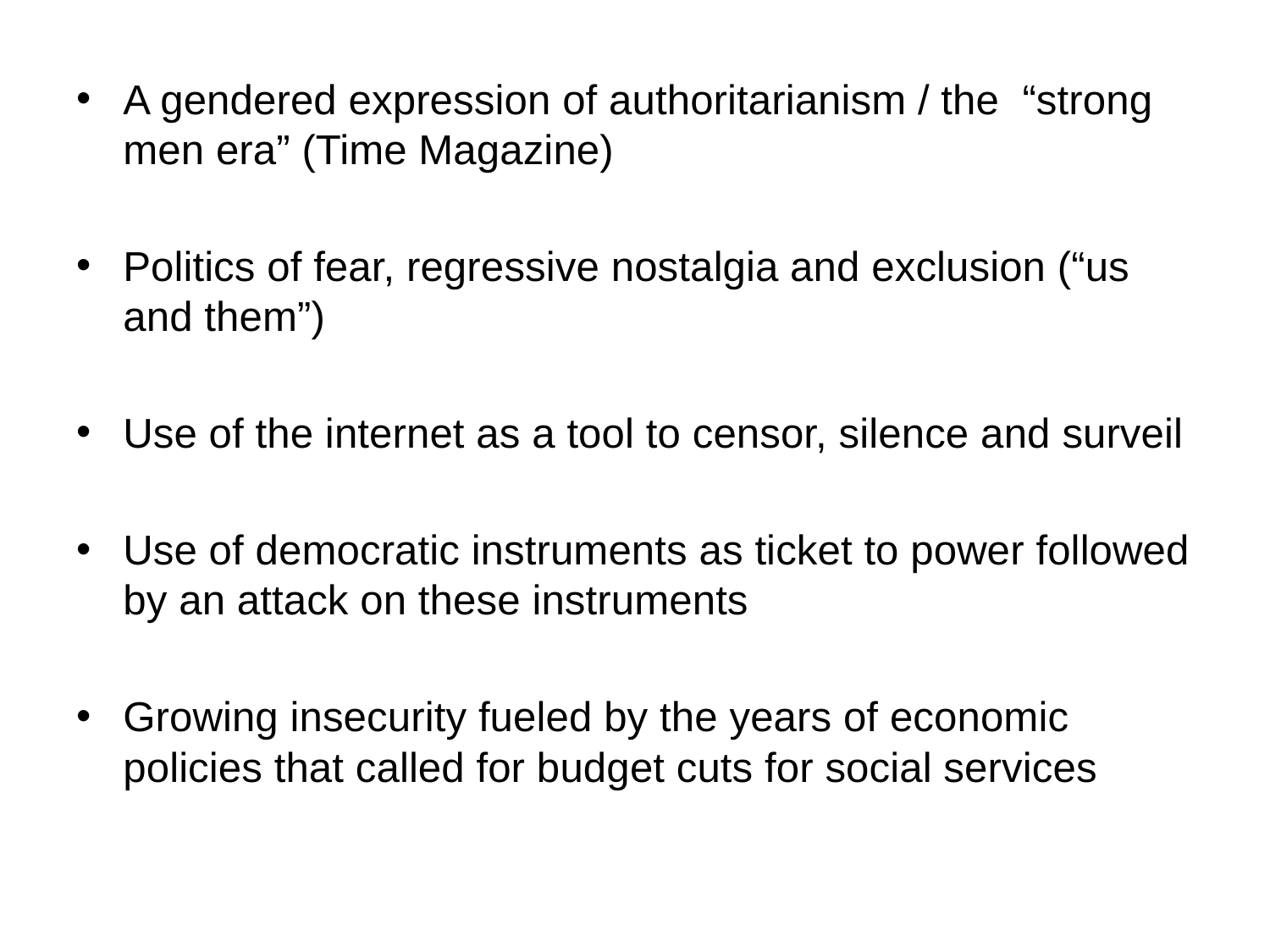

#
A gendered expression of authoritarianism / the  “strong men era” (Time Magazine)

Politics of fear, regressive nostalgia and exclusion (“us and them”)

Use of the internet as a tool to censor, silence and surveil

Use of democratic instruments as ticket to power followed by an attack on these instruments

Growing insecurity fueled by the years of economic policies that called for budget cuts for social services